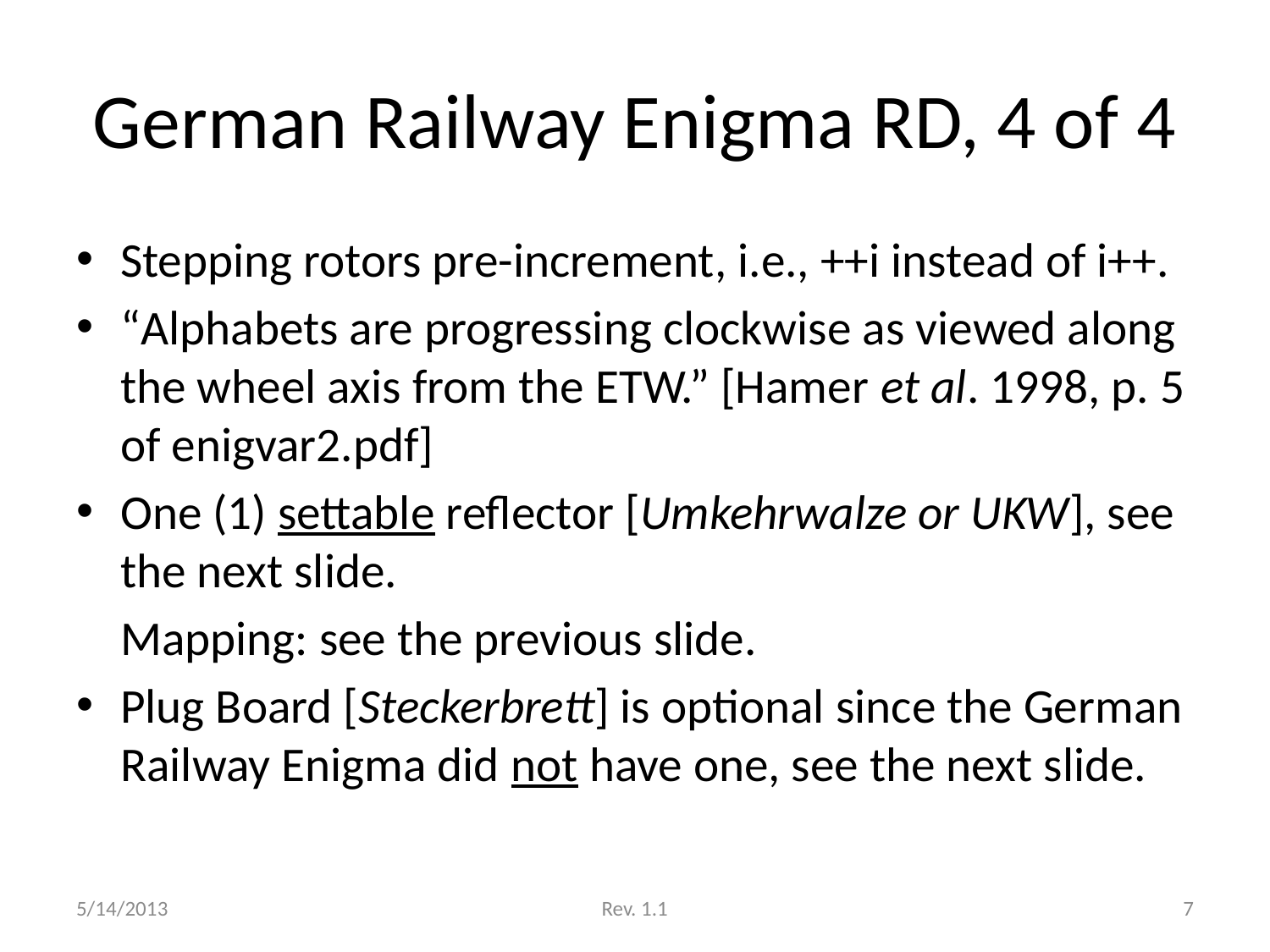

# German Railway Enigma RD, 4 of 4
Stepping rotors pre-increment, i.e., ++i instead of i++.
“Alphabets are progressing clockwise as viewed along the wheel axis from the ETW.” [Hamer et al. 1998, p. 5 of enigvar2.pdf]
One (1) settable reflector [Umkehrwalze or UKW], see the next slide.
	Mapping: see the previous slide.
Plug Board [Steckerbrett] is optional since the German Railway Enigma did not have one, see the next slide.

5/14/2013
Rev. 1.1
7